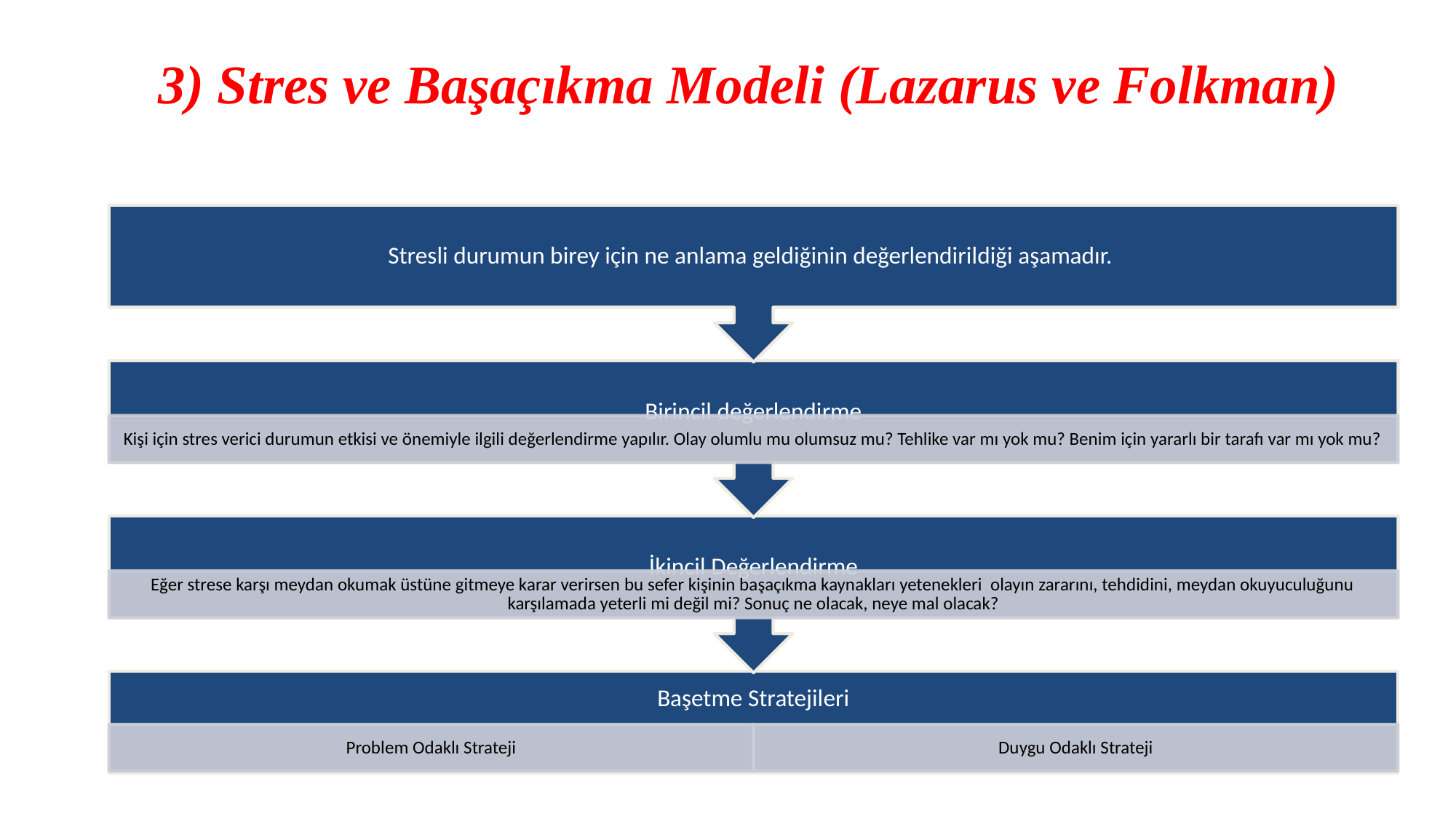

# 3) Stres ve Başaçıkma Modeli (Lazarus ve Folkman)
Başetme Stratejileri
Problem Odaklı Strateji
Duygu Odaklı Strateji
İkincil Değerlendirme
Eğer strese karşı meydan okumak üstüne gitmeye karar verirsen bu sefer kişinin başaçıkma kaynakları yetenekleri  olayın zararını, tehdidini, meydan okuyuculuğunu karşılamada yeterli mi değil mi? Sonuç ne olacak, neye mal olacak?
Birincil değerlendirme
Kişi için stres verici durumun etkisi ve önemiyle ilgili değerlendirme yapılır. Olay olumlu mu olumsuz mu? Tehlike var mı yok mu? Benim için yararlı bir tarafı var mı yok mu?
Stresli durumun birey için ne anlama geldiğinin değerlendirildiği aşamadır.